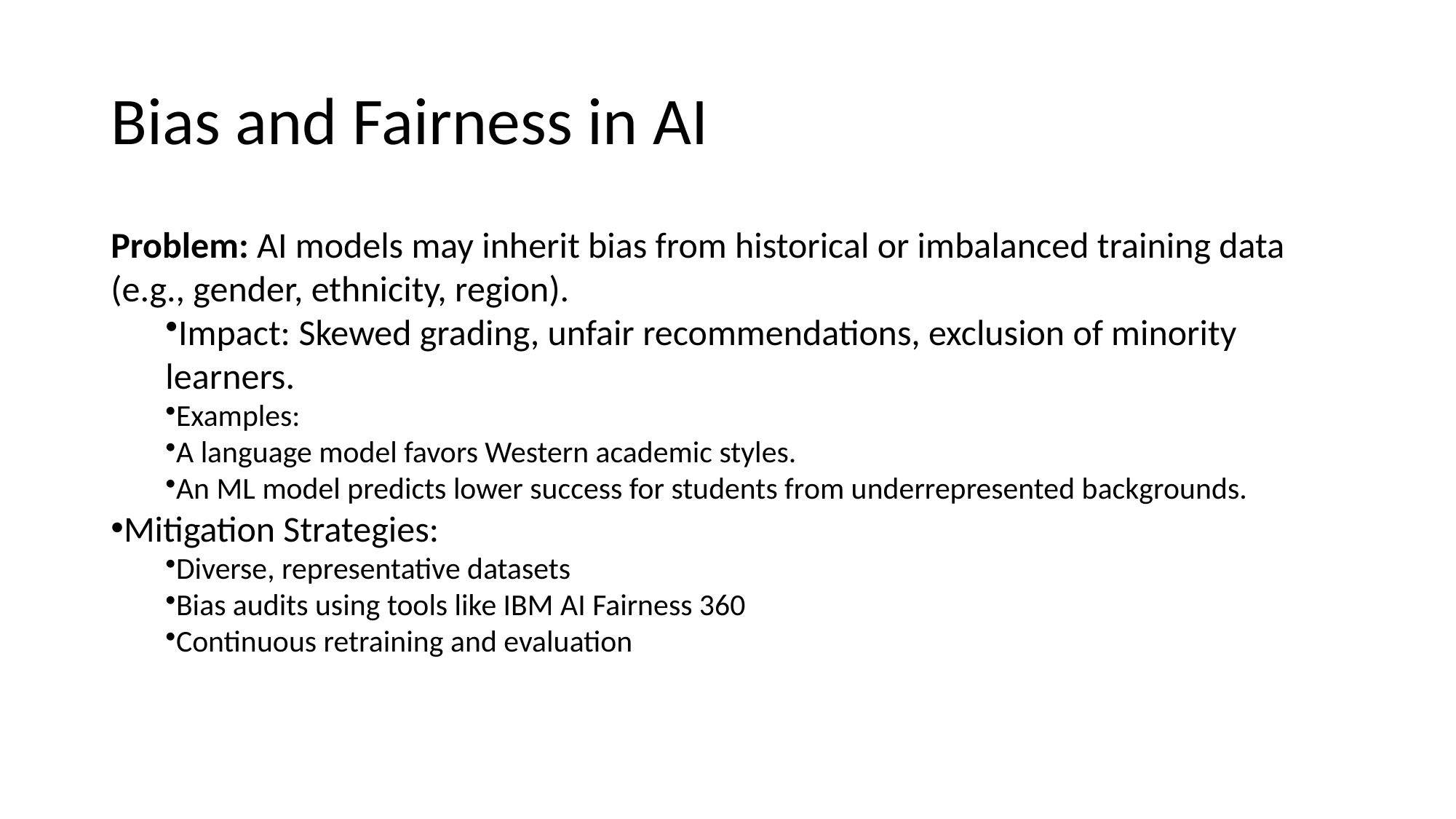

# Bias and Fairness in AI
Problem: AI models may inherit bias from historical or imbalanced training data (e.g., gender, ethnicity, region).
Impact: Skewed grading, unfair recommendations, exclusion of minority learners.
Examples:
A language model favors Western academic styles.
An ML model predicts lower success for students from underrepresented backgrounds.
Mitigation Strategies:
Diverse, representative datasets
Bias audits using tools like IBM AI Fairness 360
Continuous retraining and evaluation